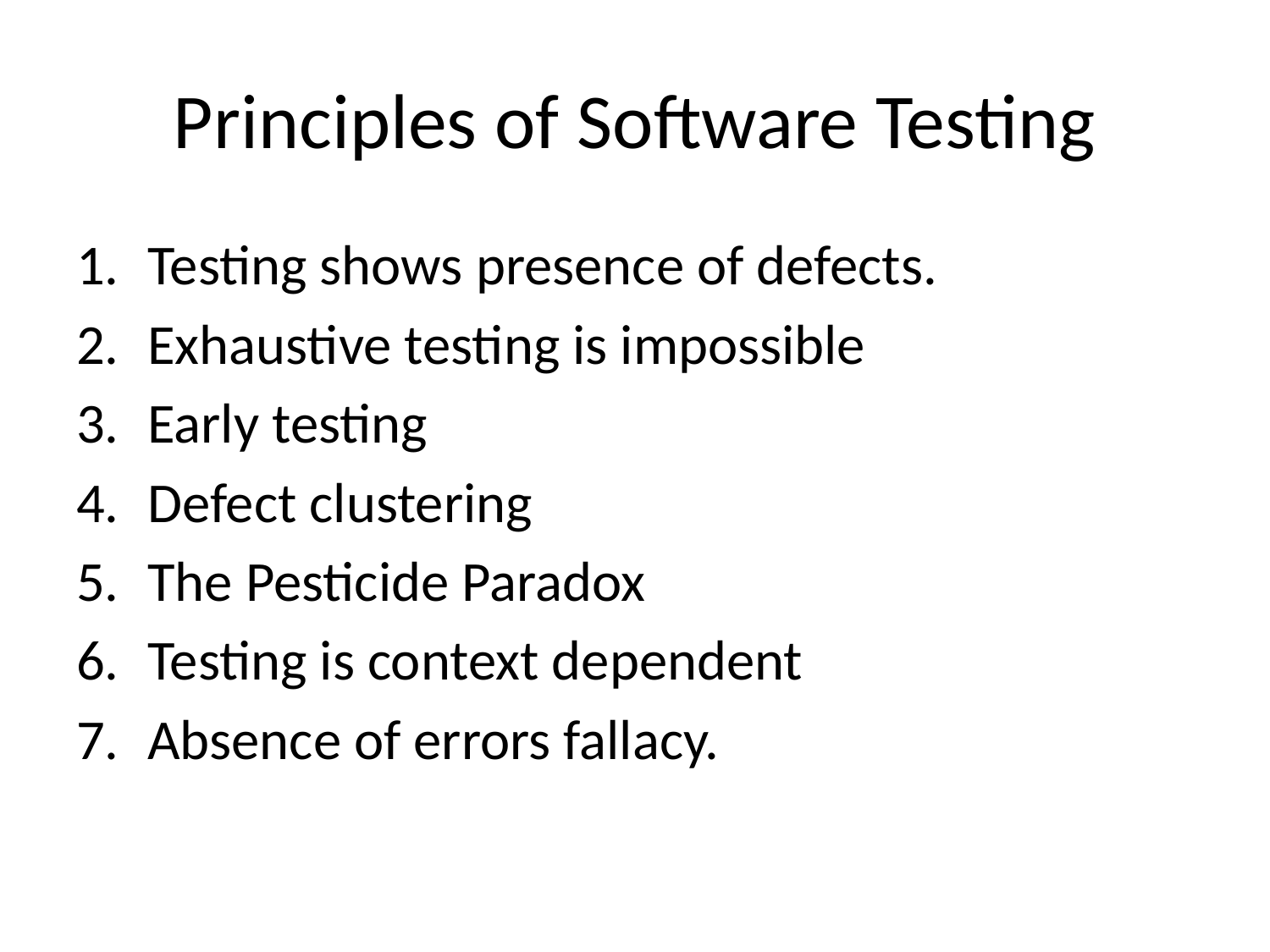

# Principles of Software Testing
Testing shows presence of defects.
Exhaustive testing is impossible
Early testing
Defect clustering
The Pesticide Paradox
Testing is context dependent
Absence of errors fallacy.